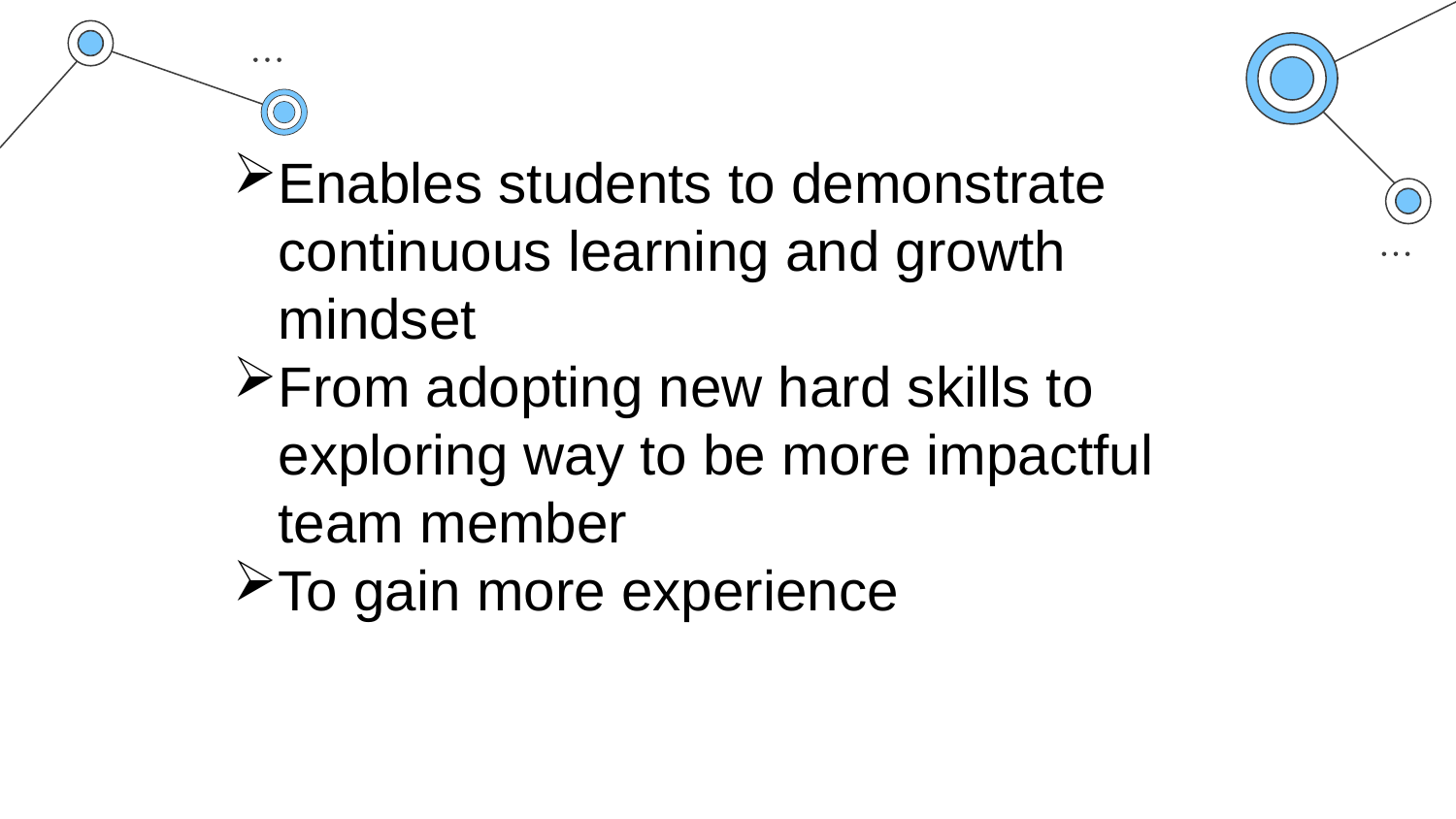

Enables students to demonstrate continuous learning and growth mindset
From adopting new hard skills to exploring way to be more impactful team member
To gain more experience